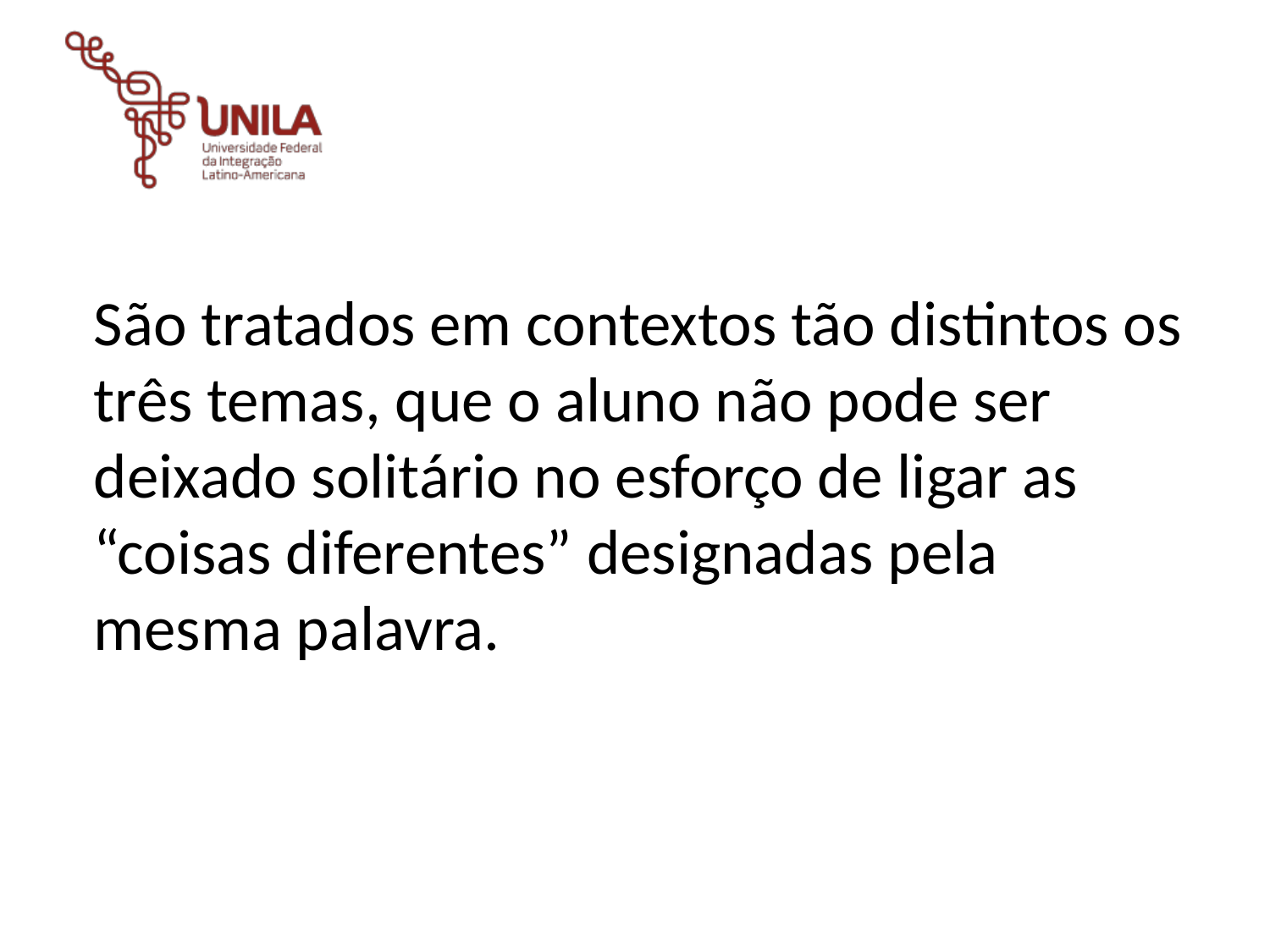

São tratados em contextos tão distintos os três temas, que o aluno não pode ser deixado solitário no esforço de ligar as “coisas diferentes” designadas pela mesma palavra.